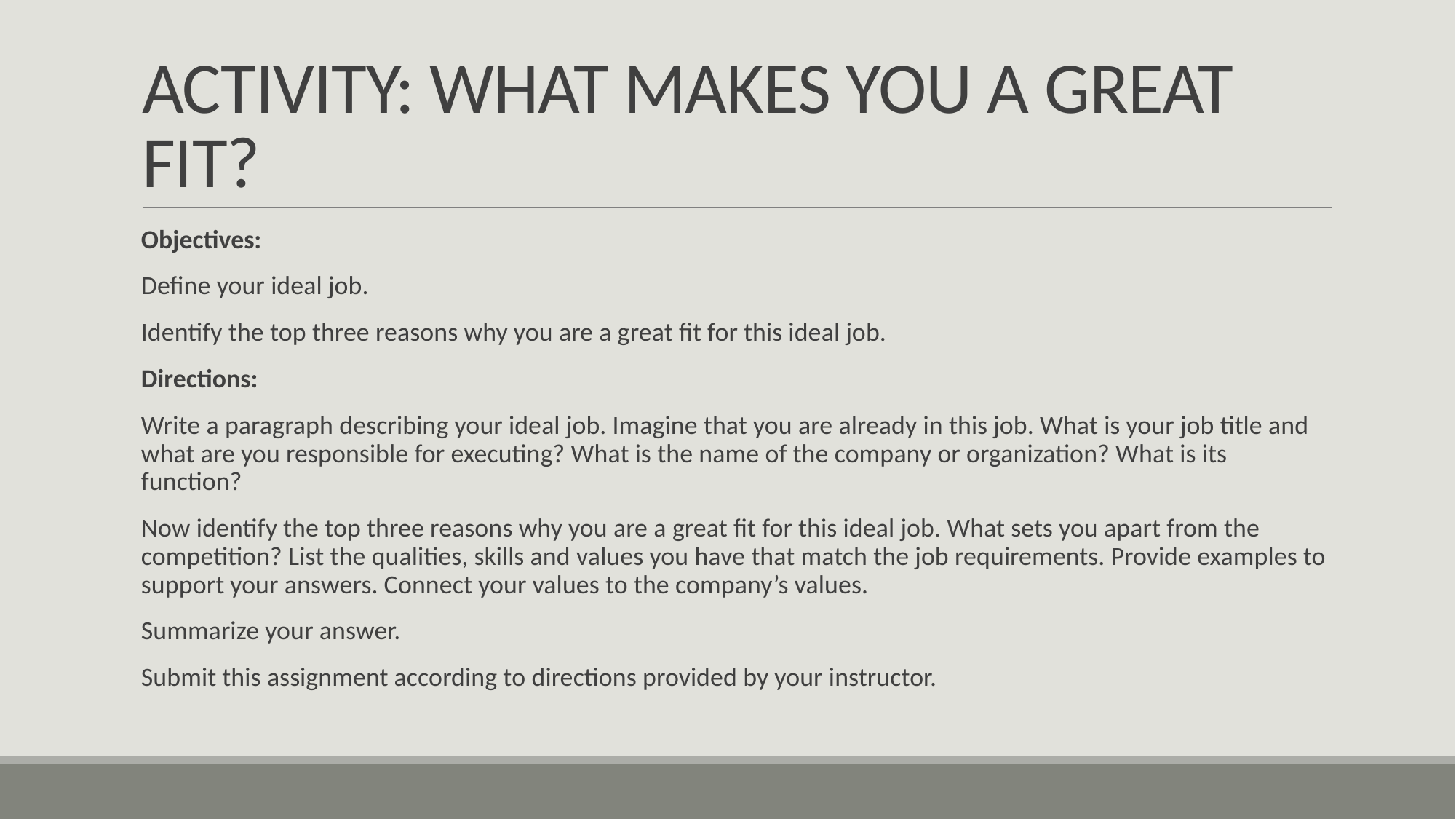

# ACTIVITY: WHAT MAKES YOU A GREAT FIT?
Objectives:
Define your ideal job.
Identify the top three reasons why you are a great fit for this ideal job.
Directions:
Write a paragraph describing your ideal job. Imagine that you are already in this job. What is your job title and what are you responsible for executing? What is the name of the company or organization? What is its function?
Now identify the top three reasons why you are a great fit for this ideal job. What sets you apart from the competition? List the qualities, skills and values you have that match the job requirements. Provide examples to support your answers. Connect your values to the company’s values.
Summarize your answer.
Submit this assignment according to directions provided by your instructor.